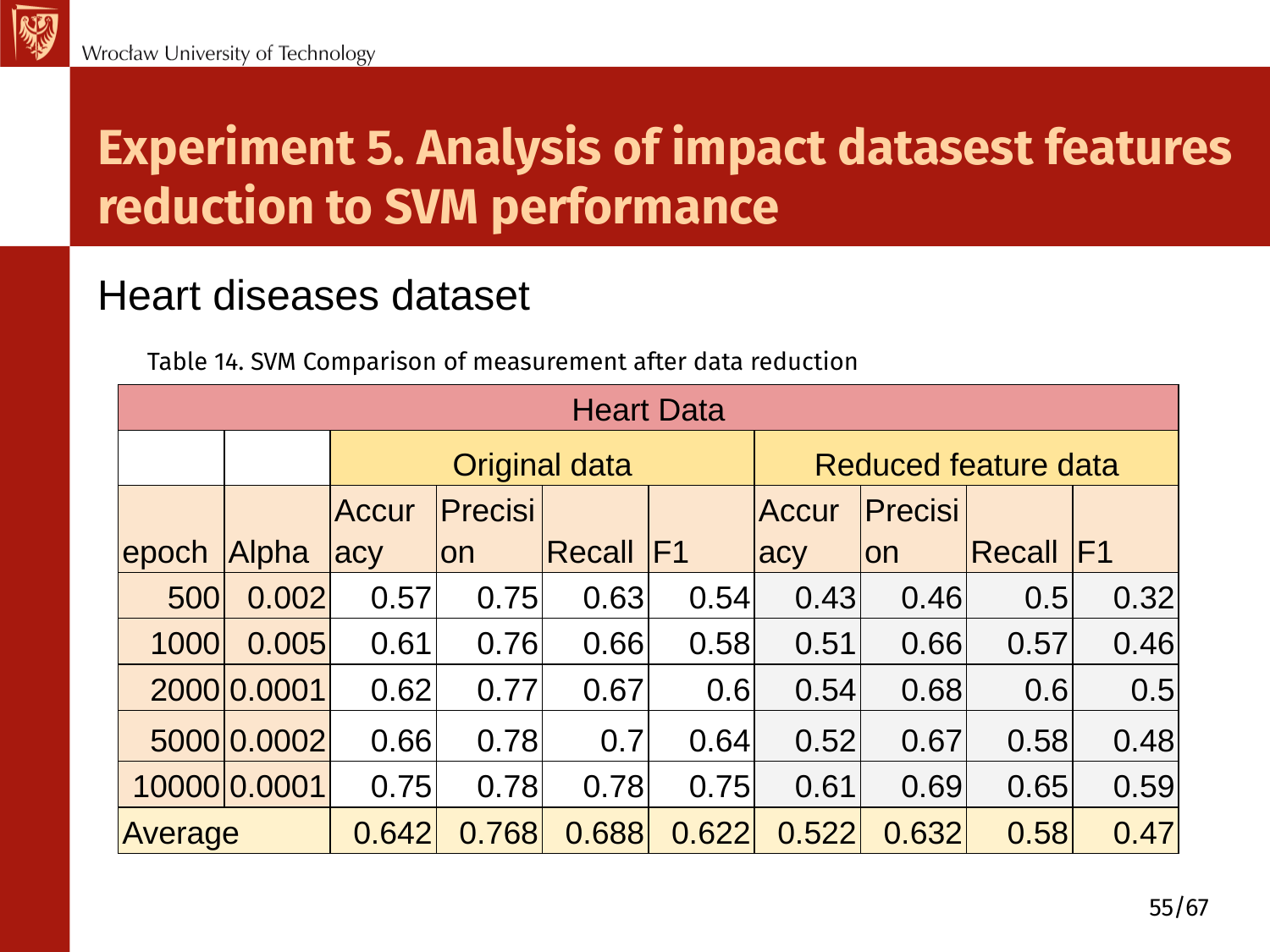

# Experiment 5. Analysis of impact datasest features reduction to SVM performance
Heart diseases dataset

Table 14. SVM Comparison of measurement after data reduction
| Heart Data |  |  |  |  |  |  |  |  |  |
| --- | --- | --- | --- | --- | --- | --- | --- | --- | --- |
|  |  | Original data |  |  |  | Reduced feature data |  |  |  |
| epoch | Alpha | Accuracy | Precision | Recall | F1 | Accuracy | Precision | Recall | F1 |
| 500 | 0.002 | 0.57 | 0.75 | 0.63 | 0.54 | 0.43 | 0.46 | 0.5 | 0.32 |
| 1000 | 0.005 | 0.61 | 0.76 | 0.66 | 0.58 | 0.51 | 0.66 | 0.57 | 0.46 |
| 2000 | 0.0001 | 0.62 | 0.77 | 0.67 | 0.6 | 0.54 | 0.68 | 0.6 | 0.5 |
| 5000 | 0.0002 | 0.66 | 0.78 | 0.7 | 0.64 | 0.52 | 0.67 | 0.58 | 0.48 |
| 10000 | 0.0001 | 0.75 | 0.78 | 0.78 | 0.75 | 0.61 | 0.69 | 0.65 | 0.59 |
| Average |  | 0.642 | 0.768 | 0.688 | 0.622 | 0.522 | 0.632 | 0.58 | 0.47 |
55/67